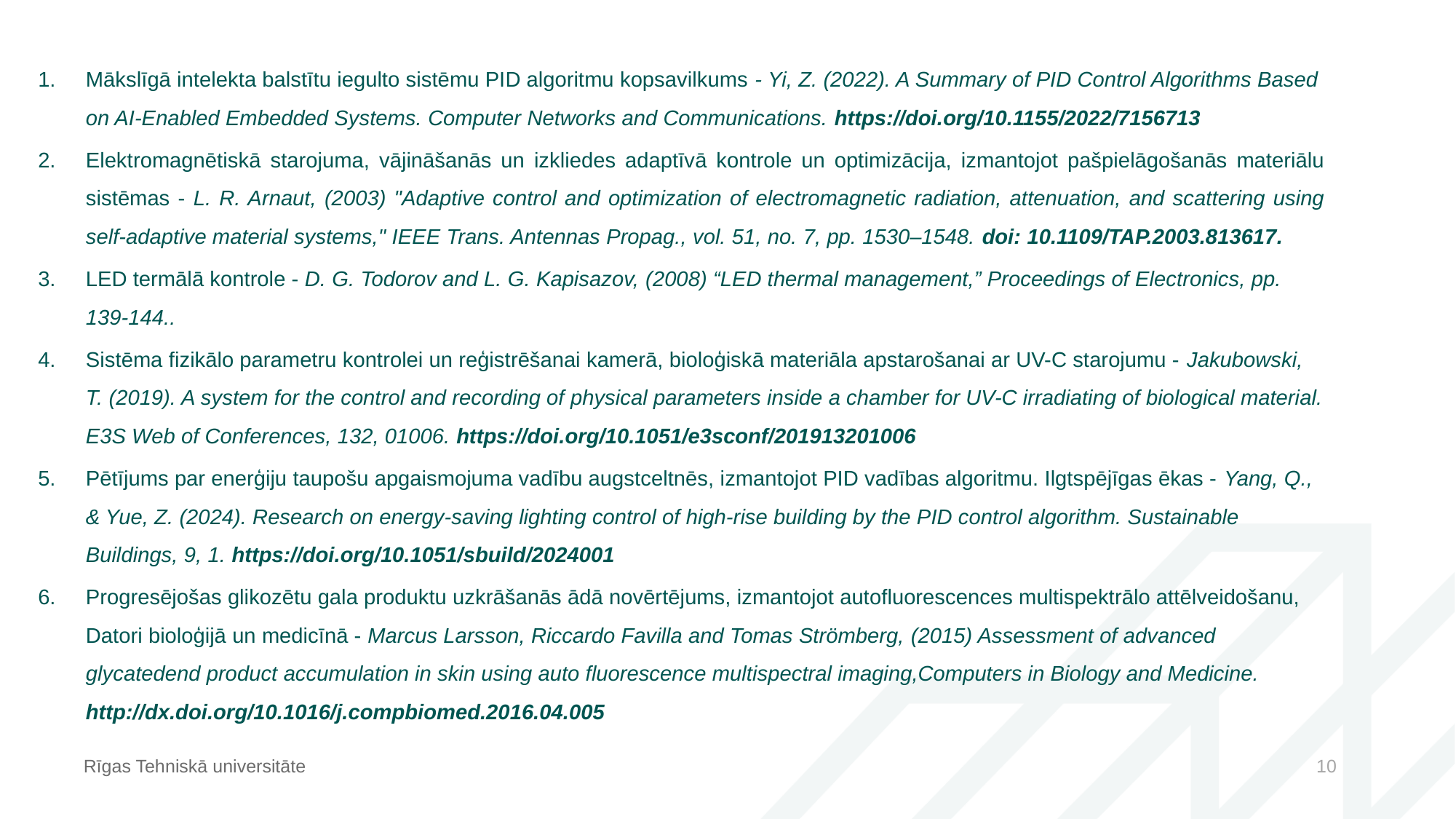

Mākslīgā intelekta balstītu iegulto sistēmu PID algoritmu kopsavilkums - Yi, Z. (2022). A Summary of PID Control Algorithms Based on AI-Enabled Embedded Systems. Computer Networks and Communications. https://doi.org/10.1155/2022/7156713
Elektromagnētiskā starojuma, vājināšanās un izkliedes adaptīvā kontrole un optimizācija, izmantojot pašpielāgošanās materiālu sistēmas - L. R. Arnaut, (2003) "Adaptive control and optimization of electromagnetic radiation, attenuation, and scattering using self-adaptive material systems," IEEE Trans. Antennas Propag., vol. 51, no. 7, pp. 1530–1548. doi: 10.1109/TAP.2003.813617.
LED termālā kontrole - D. G. Todorov and L. G. Kapisazov, (2008) “LED thermal management,” Proceedings of Electronics, pp. 139-144..
Sistēma fizikālo parametru kontrolei un reģistrēšanai kamerā, bioloģiskā materiāla apstarošanai ar UV-C starojumu - Jakubowski, T. (2019). A system for the control and recording of physical parameters inside a chamber for UV-C irradiating of biological material. E3S Web of Conferences, 132, 01006. https://doi.org/10.1051/e3sconf/201913201006
Pētījums par enerģiju taupošu apgaismojuma vadību augstceltnēs, izmantojot PID vadības algoritmu. Ilgtspējīgas ēkas - Yang, Q., & Yue, Z. (2024). Research on energy-saving lighting control of high-rise building by the PID control algorithm. Sustainable Buildings, 9, 1. https://doi.org/10.1051/sbuild/2024001
Progresējošas glikozētu gala produktu uzkrāšanās ādā novērtējums, izmantojot autofluorescences multispektrālo attēlveidošanu, Datori bioloģijā un medicīnā - Marcus Larsson, Riccardo Favilla and Tomas Strömberg, (2015) Assessment of advanced glycatedend product accumulation in skin using auto fluorescence multispectral imaging,Computers in Biology and Medicine. http://dx.doi.org/10.1016/j.compbiomed.2016.04.005
Rīgas Tehniskā universitāte